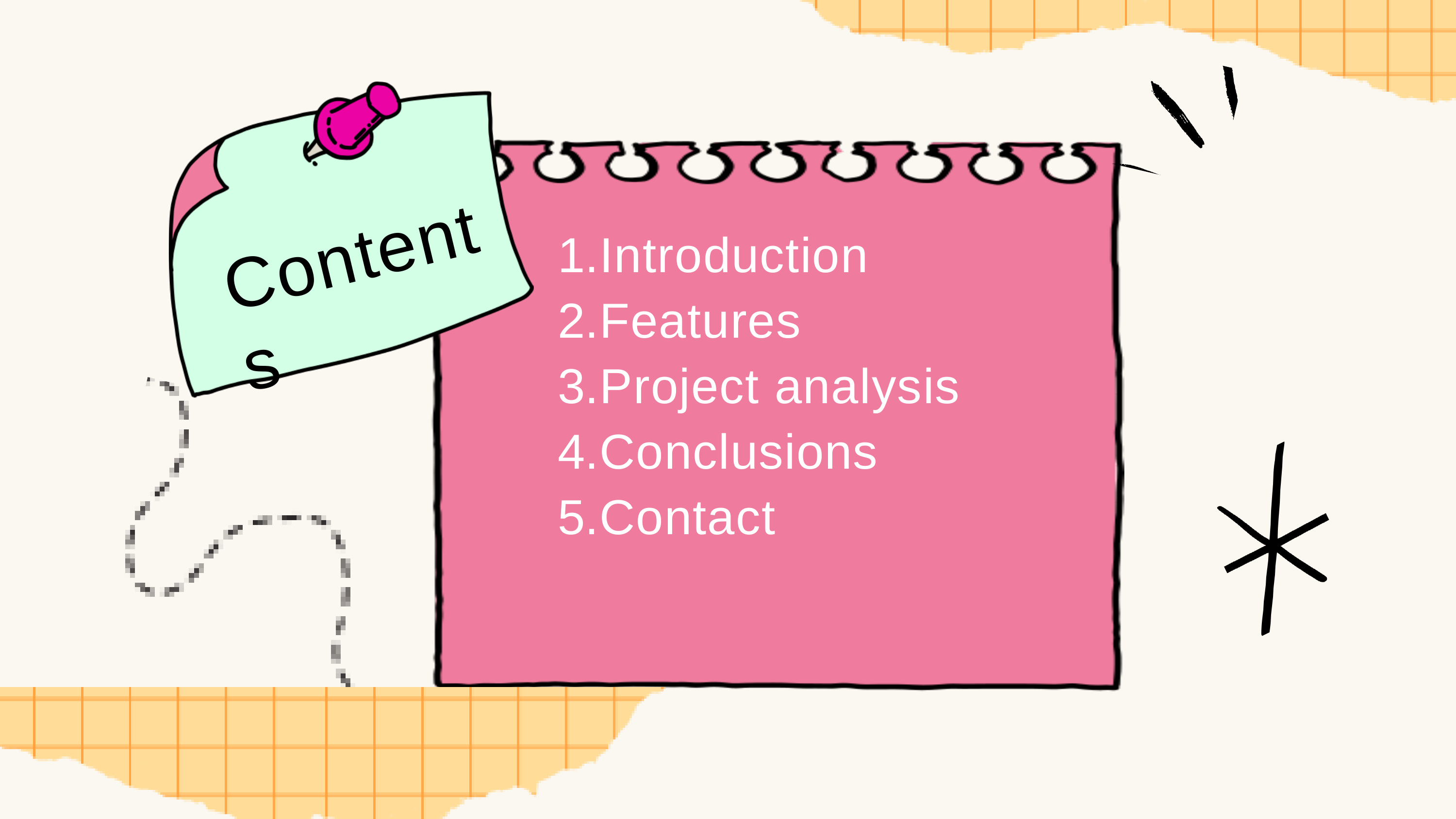

Contents
Introduction
Features
Project analysis
Conclusions
Contact